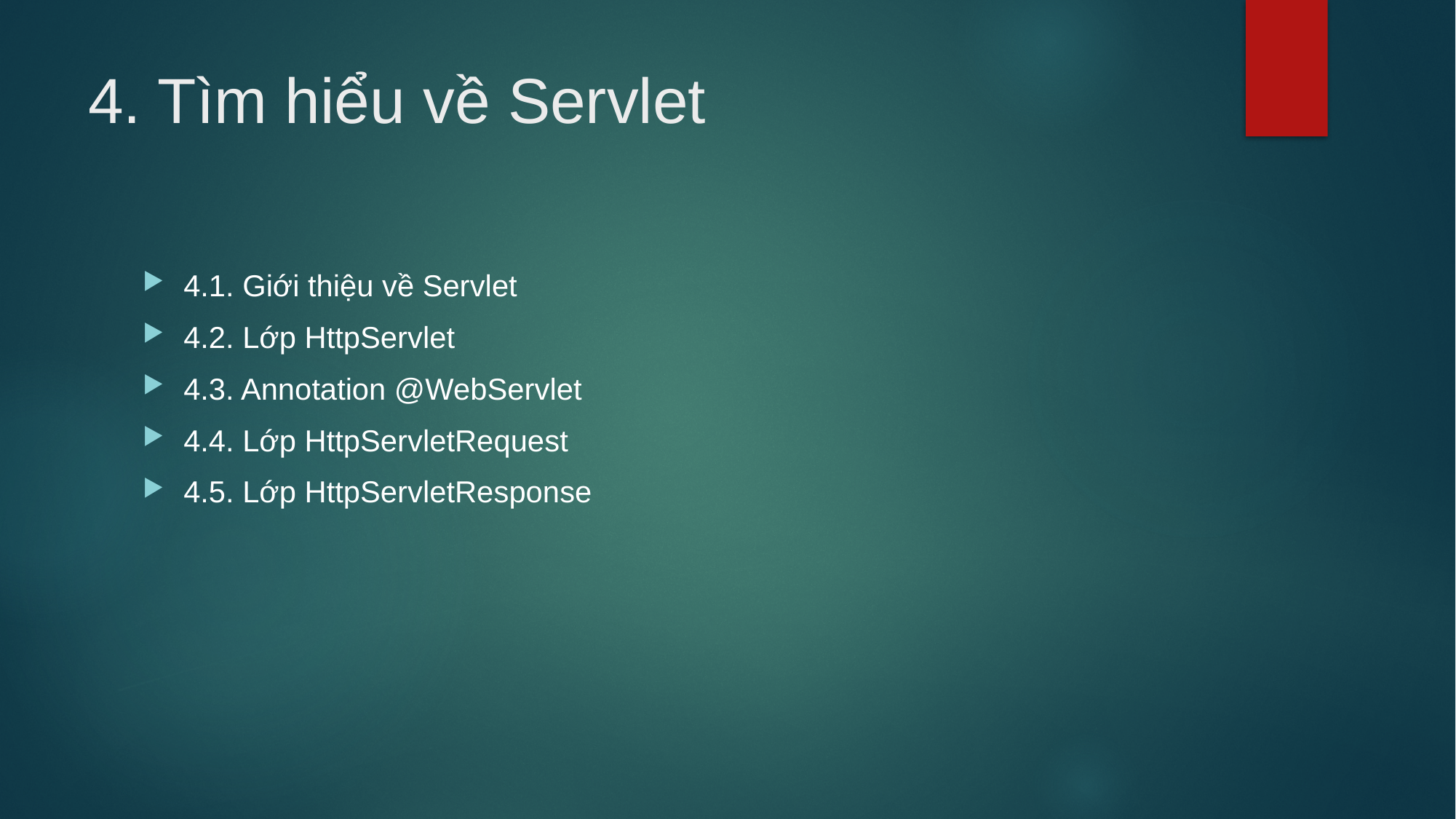

# 4. Tìm hiểu về Servlet
4.1. Giới thiệu về Servlet
4.2. Lớp HttpServlet
4.3. Annotation @WebServlet
4.4. Lớp HttpServletRequest
4.5. Lớp HttpServletResponse